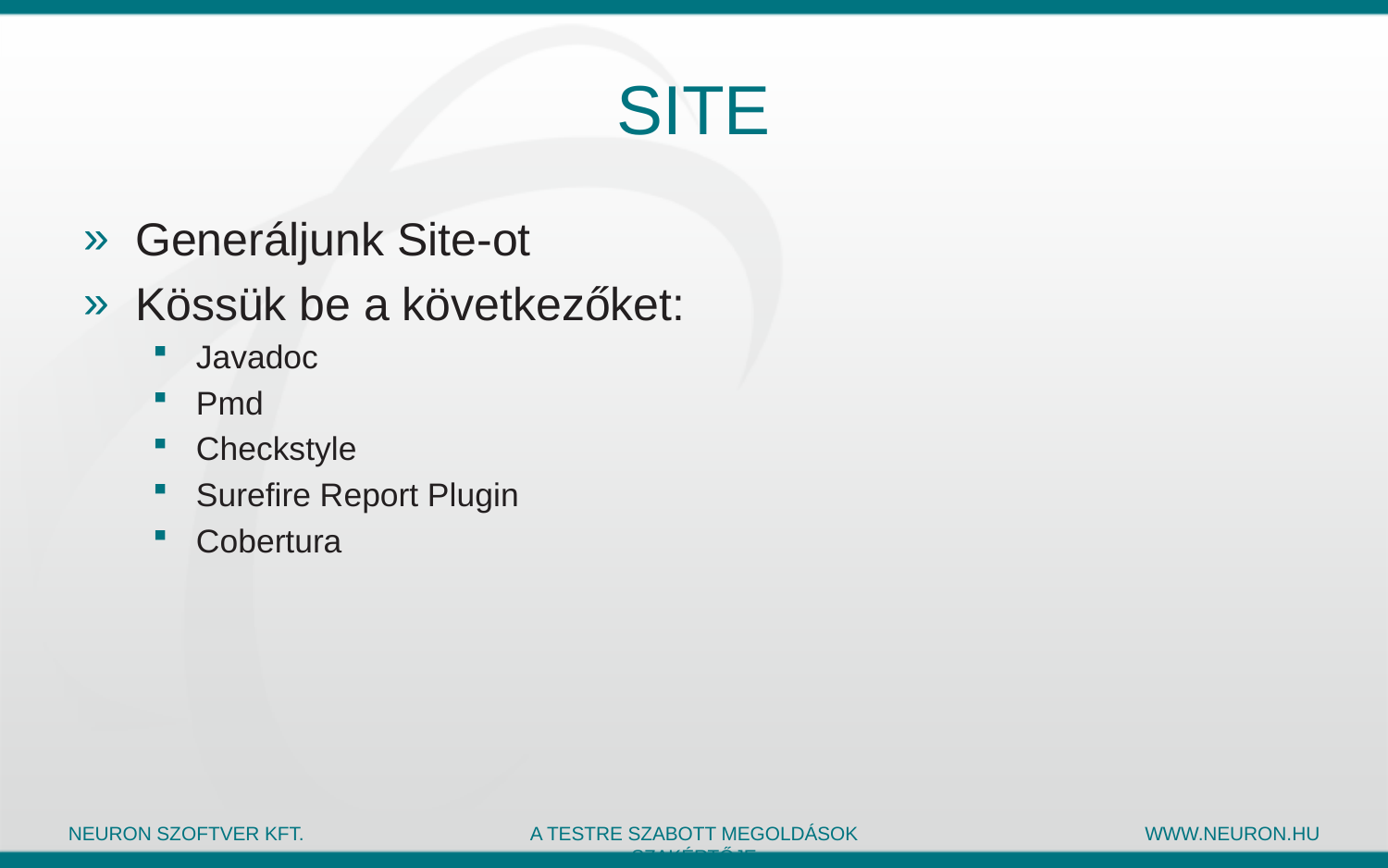

# Site
Generáljunk Site-ot
Kössük be a következőket:
Javadoc
Pmd
Checkstyle
Surefire Report Plugin
Cobertura